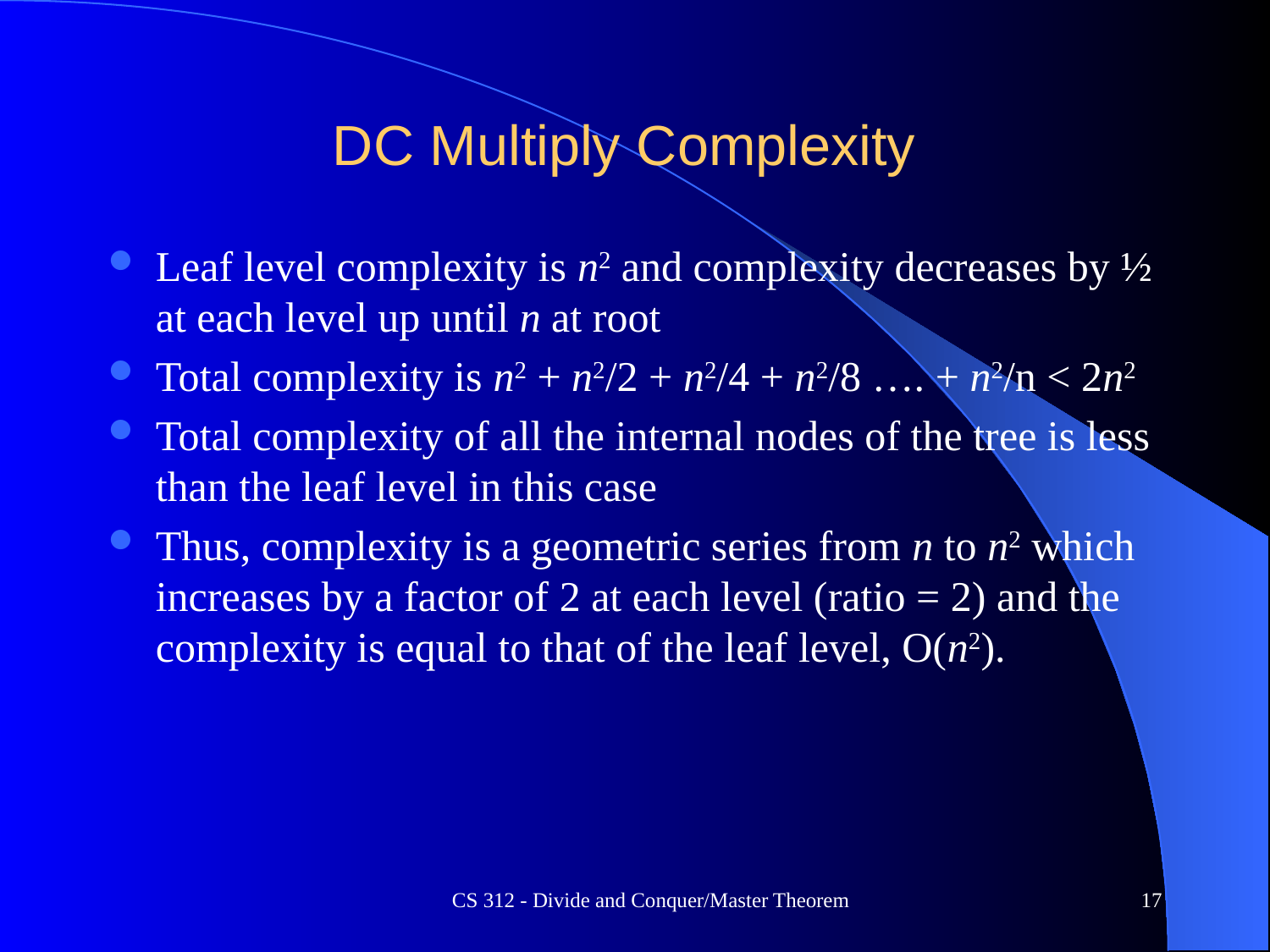

# DC Multiply Complexity
Leaf level complexity is n2 and complexity decreases by ½ at each level up until n at root
Total complexity is n2 + n2/2 + n2/4 + n2/8 …. + n2/n < 2n2
Total complexity of all the internal nodes of the tree is less than the leaf level in this case
Thus, complexity is a geometric series from n to n2 which increases by a factor of 2 at each level (ratio = 2) and the complexity is equal to that of the leaf level, O(n2).

CS 312 - Divide and Conquer/Master Theorem
17